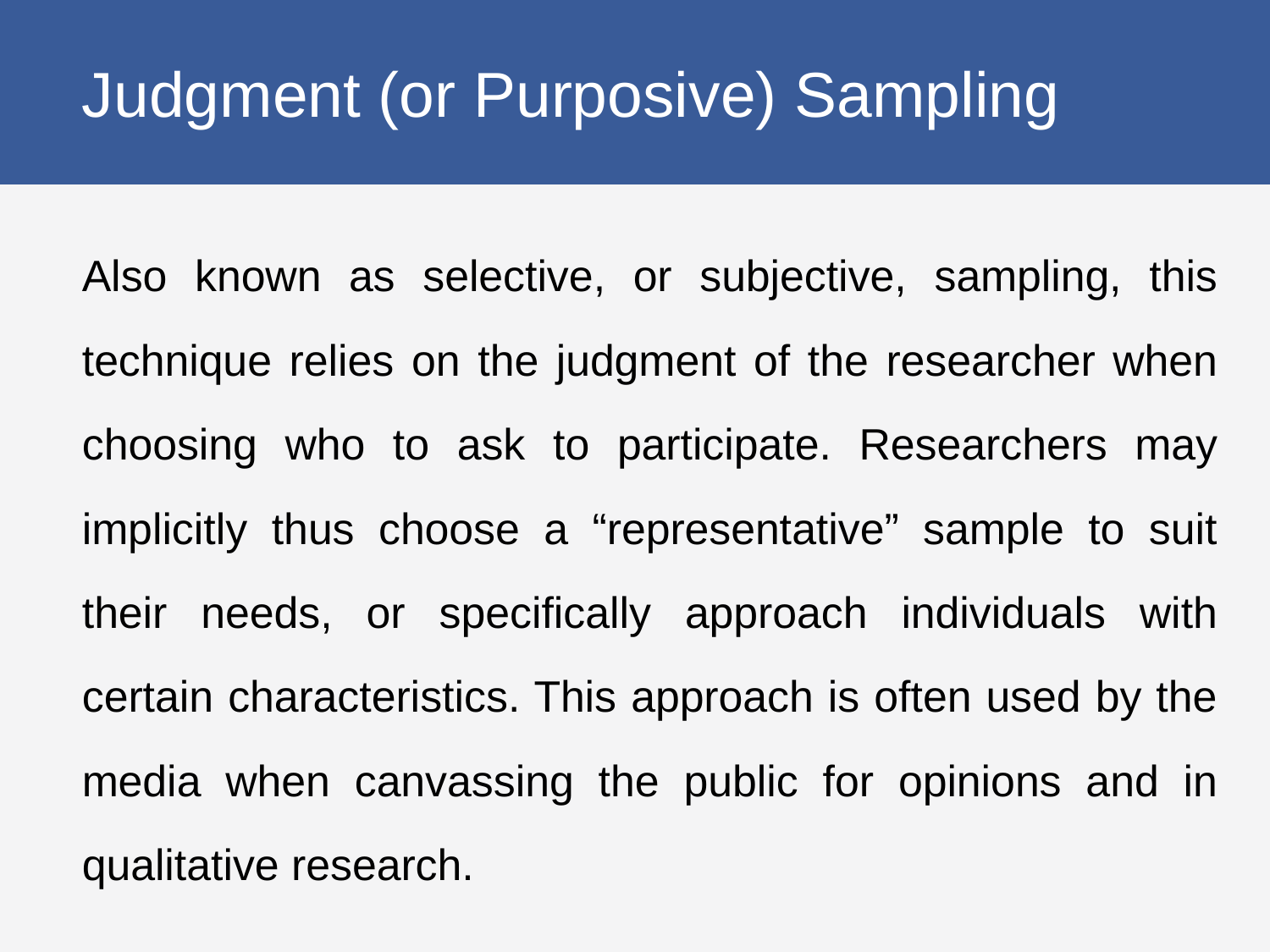

# Judgment (or Purposive) Sampling
Also known as selective, or subjective, sampling, this technique relies on the judgment of the researcher when choosing who to ask to participate. Researchers may implicitly thus choose a “representative” sample to suit their needs, or specifically approach individuals with certain characteristics. This approach is often used by the media when canvassing the public for opinions and in qualitative research.